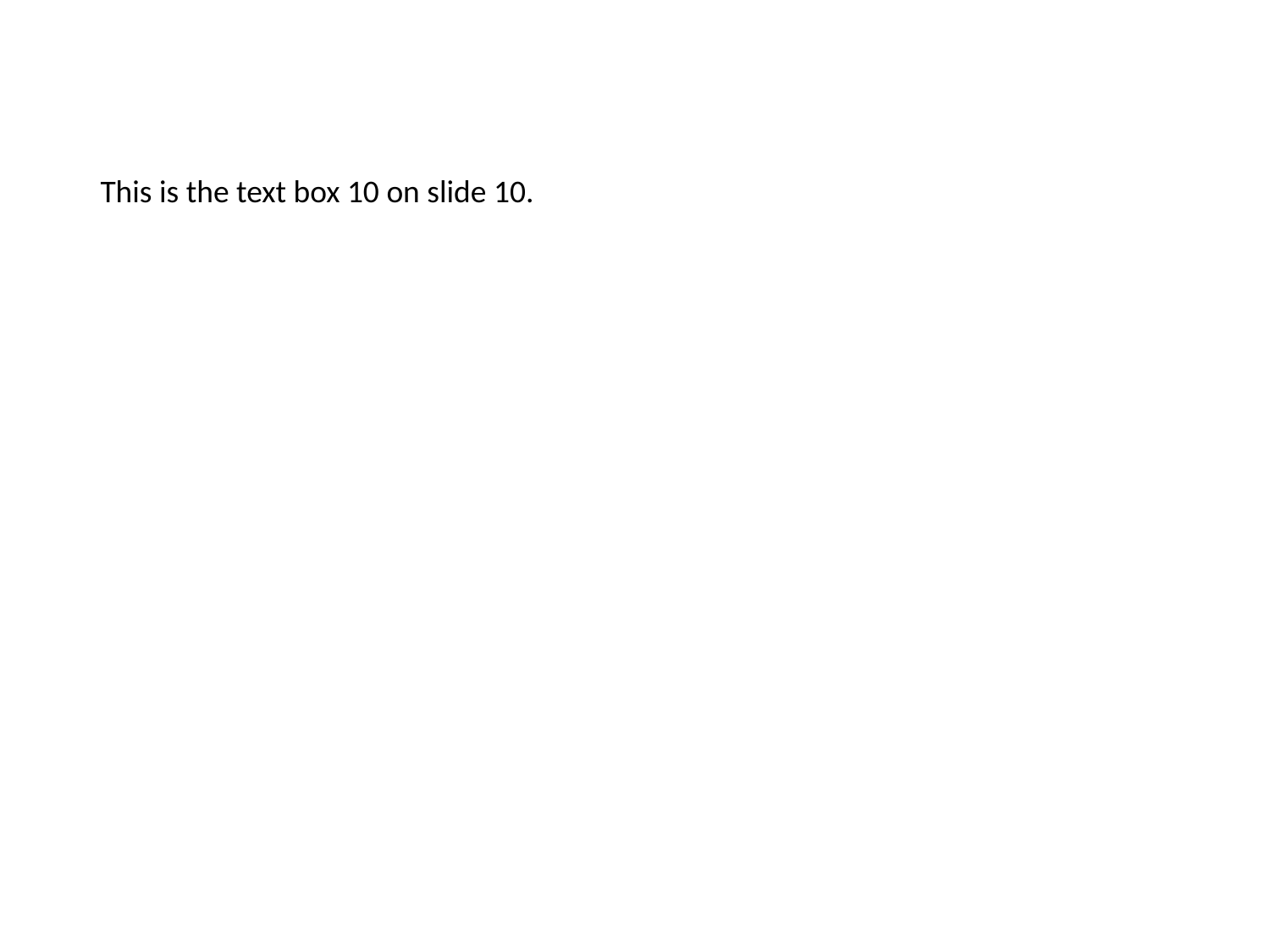

This is the text box 10 on slide 10.